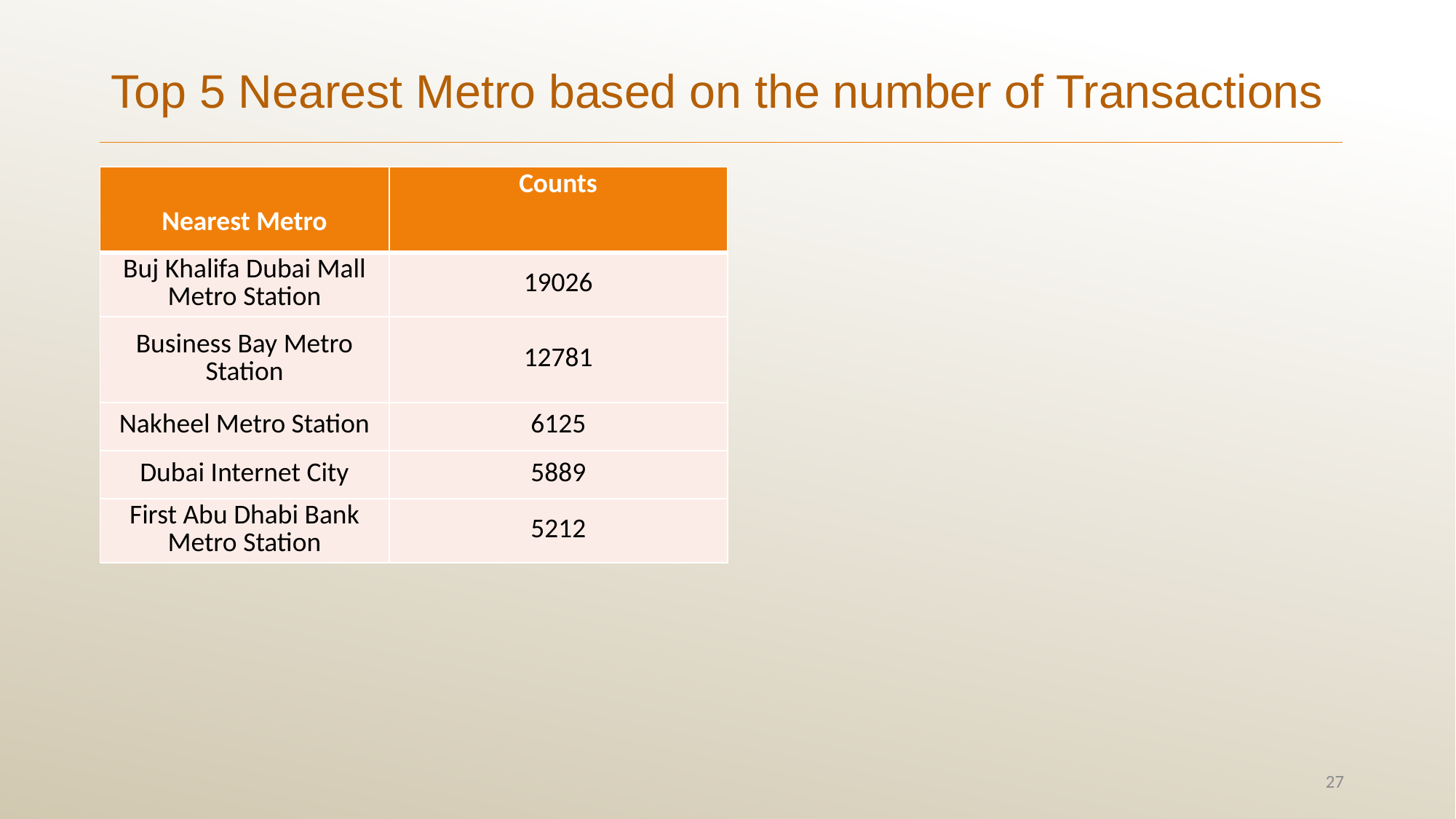

Top 5 Nearest Metro based on the number of Transactions
| Nearest Metro | Counts |
| --- | --- |
| Buj Khalifa Dubai Mall Metro Station | 19026 |
| Business Bay Metro Station | 12781 |
| Nakheel Metro Station | 6125 |
| Dubai Internet City | 5889 |
| First Abu Dhabi Bank Metro Station | 5212 |
27